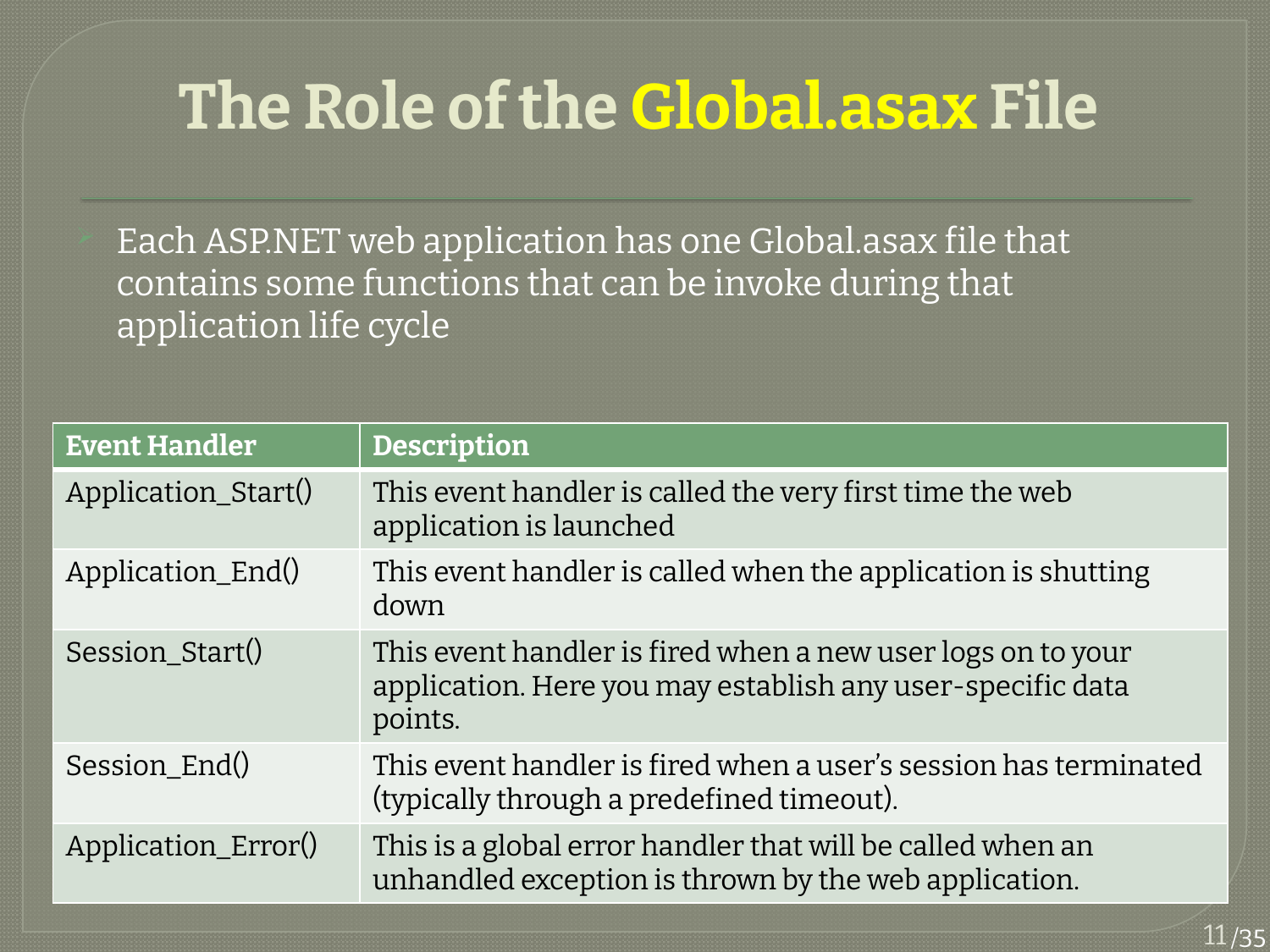

# The Role of the Global.asax File
Each ASP.NET web application has one Global.asax file that contains some functions that can be invoke during that application life cycle

| Event Handler | Description |
| --- | --- |
| Application\_Start() | This event handler is called the very first time the web application is launched |
| Application\_End() | This event handler is called when the application is shutting down |
| Session\_Start() | This event handler is fired when a new user logs on to your application. Here you may establish any user-specific data points. |
| Session\_End() | This event handler is fired when a user’s session has terminated (typically through a predefined timeout). |
| Application\_Error() | This is a global error handler that will be called when an unhandled exception is thrown by the web application. |
11